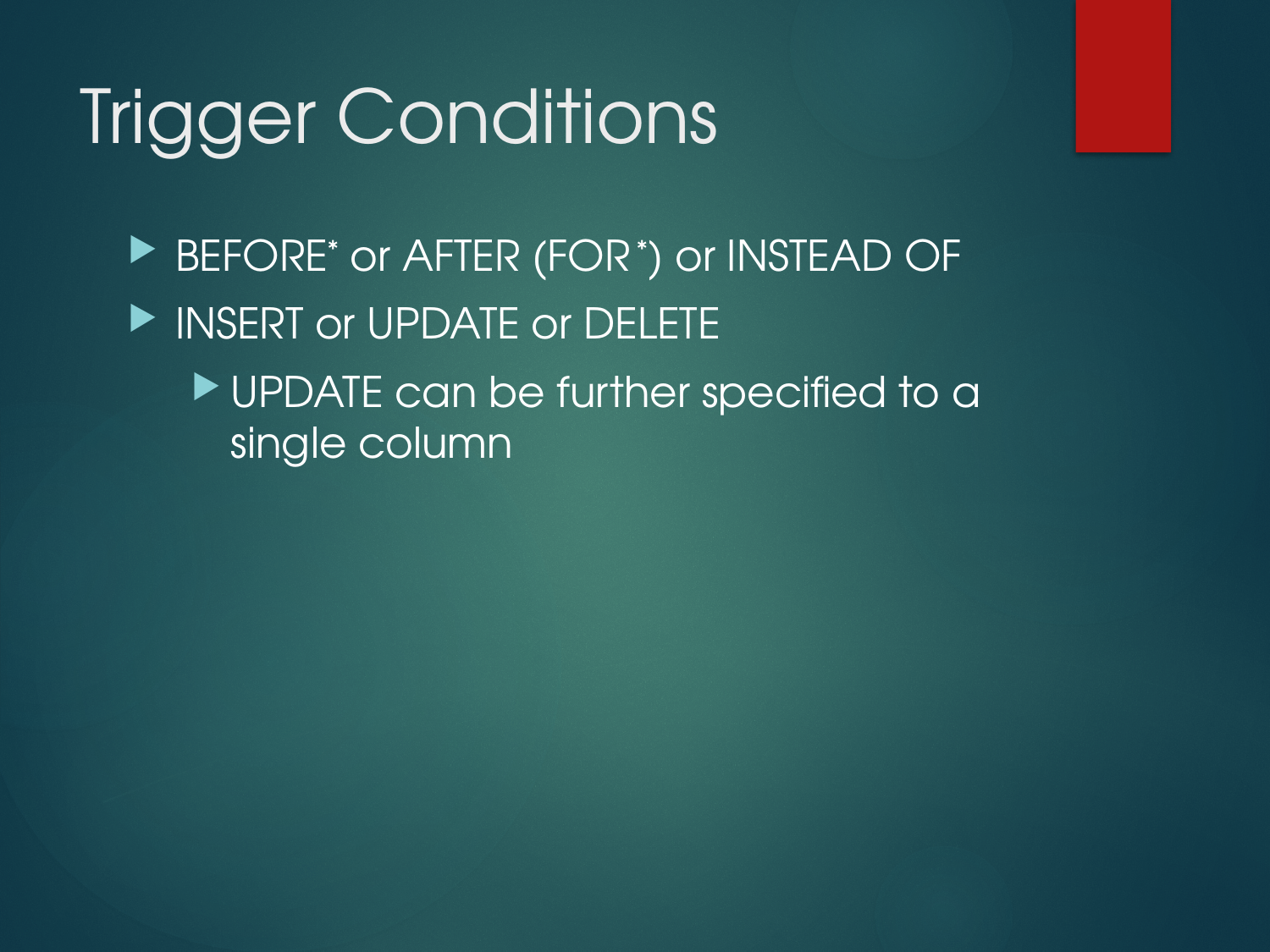

# Trigger Conditions
BEFORE* or AFTER (FOR *) or INSTEAD OF
INSERT or UPDATE or DELETE
UPDATE can be further specified to a single column